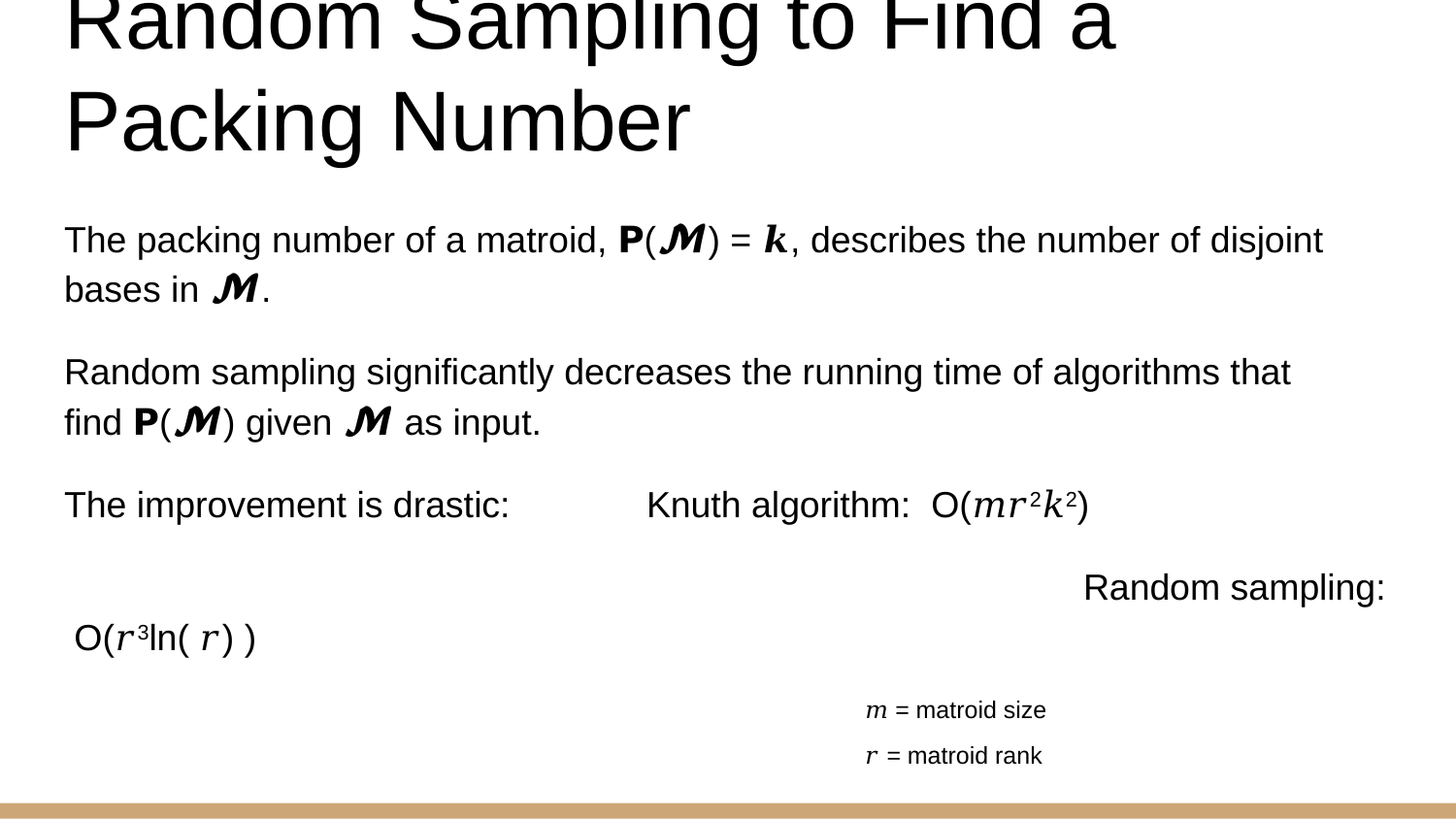

# Random Sampling to Find a Packing Number
The packing number of a matroid, 𝗣(𝓜) = 𝒌, describes the number of disjoint bases in 𝓜.
Random sampling significantly decreases the running time of algorithms that find 𝗣(𝓜) given 𝓜 as input.
The improvement is drastic:  	Knuth algorithm:  O(𝑚𝑟2𝑘2)
							Random sampling:  O(𝑟3ln( 𝑟) )
𝑚 = matroid size
𝑟 = matroid rank